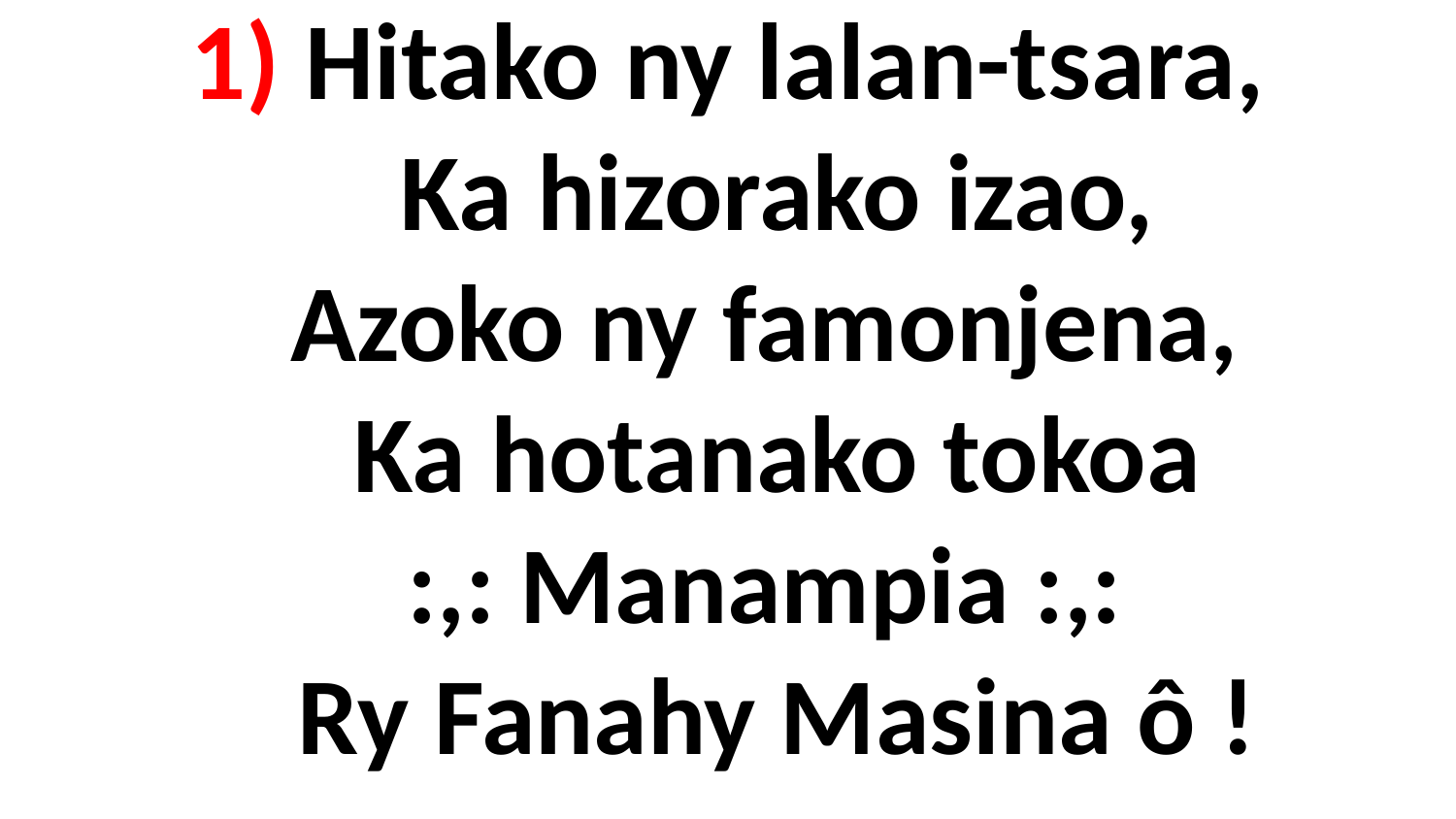

# 1) Hitako ny lalan-tsara, Ka hizorako izao, Azoko ny famonjena, Ka hotanako tokoa :,: Manampia :,: Ry Fanahy Masina ô !